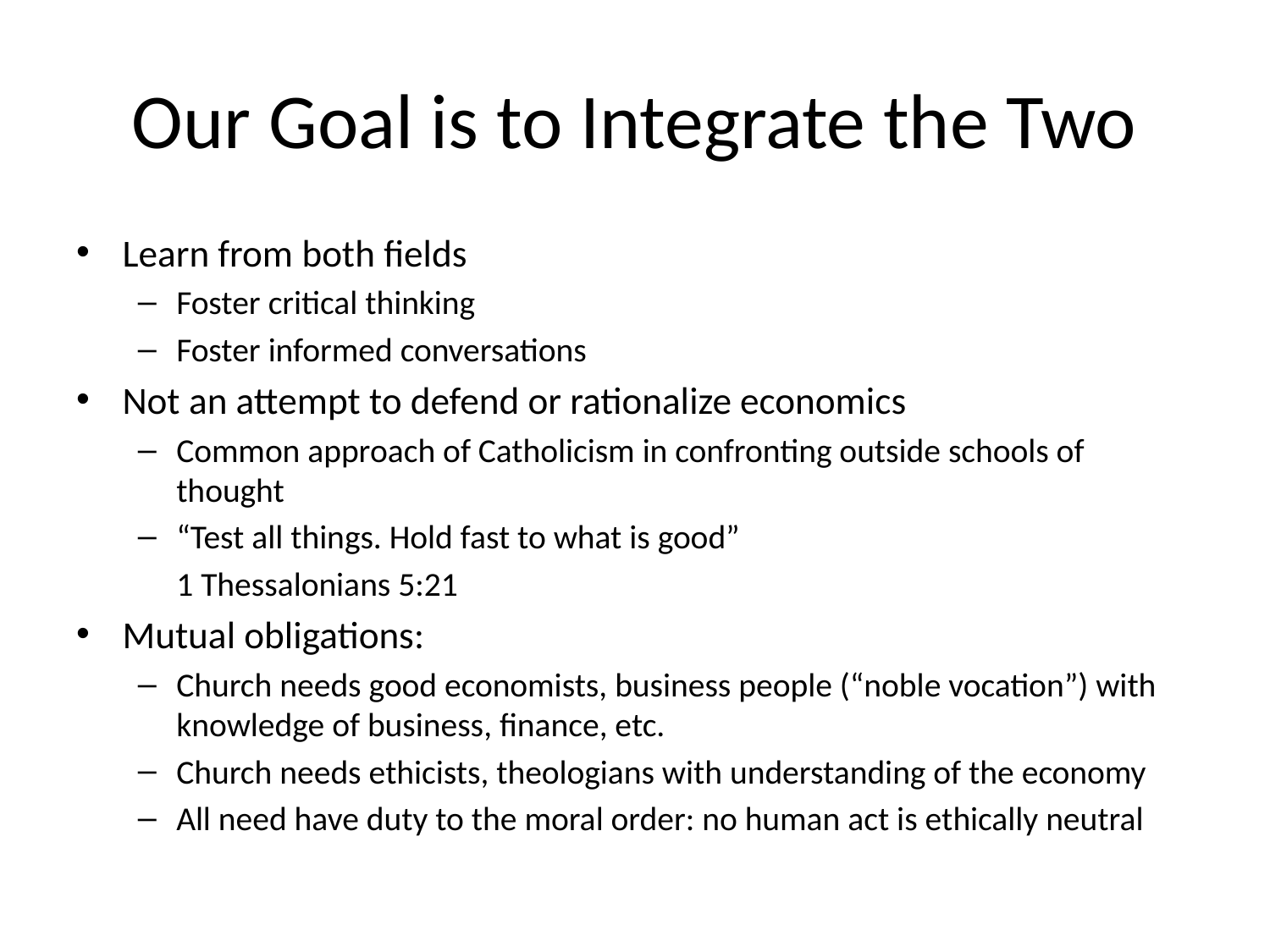

# Our Goal is to Integrate the Two
Learn from both fields
Foster critical thinking
Foster informed conversations
Not an attempt to defend or rationalize economics
Common approach of Catholicism in confronting outside schools of thought
“Test all things. Hold fast to what is good”
		1 Thessalonians 5:21
Mutual obligations:
Church needs good economists, business people (“noble vocation”) with knowledge of business, finance, etc.
Church needs ethicists, theologians with understanding of the economy
All need have duty to the moral order: no human act is ethically neutral